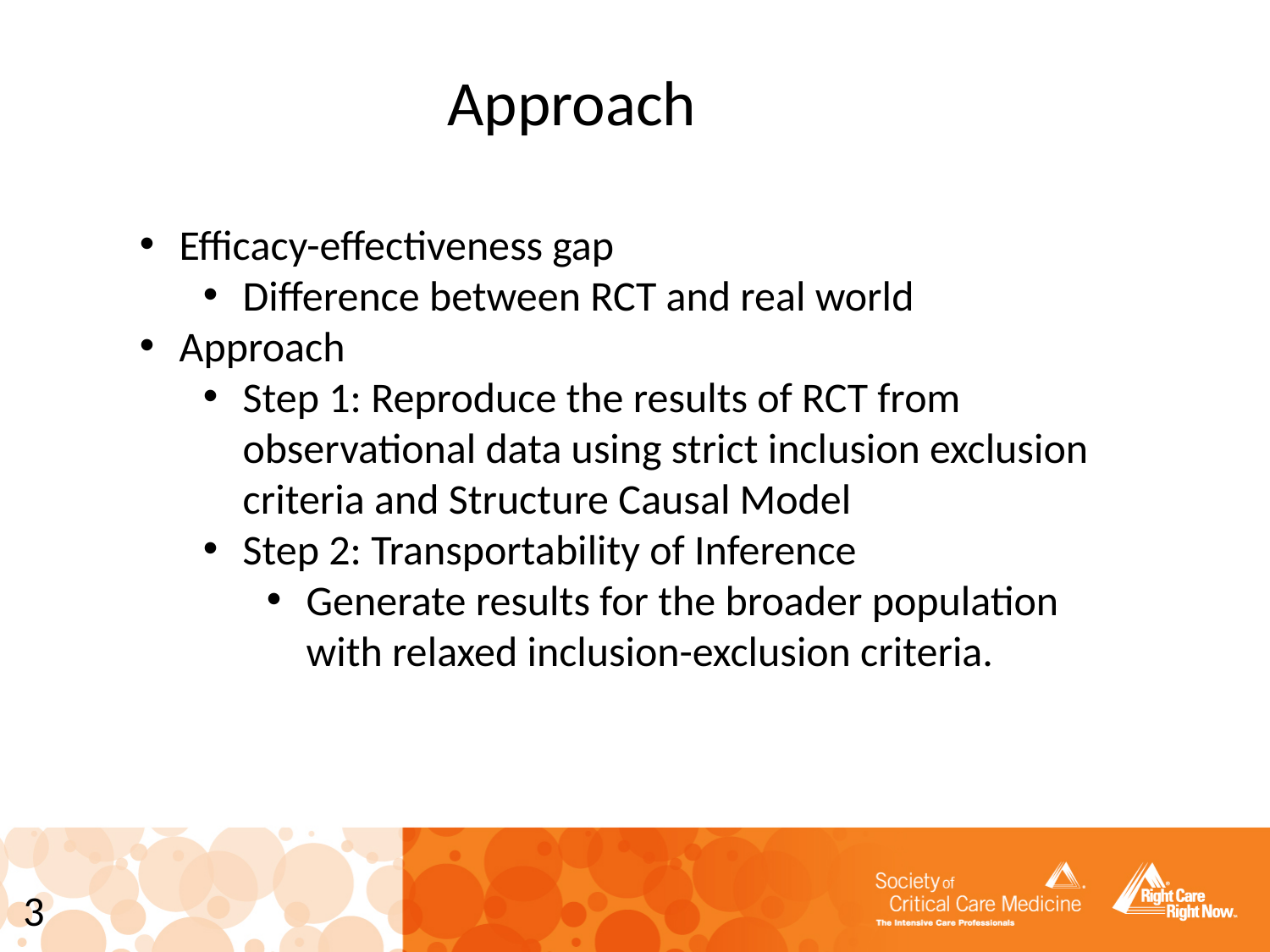

# Approach
Efficacy-effectiveness gap
Difference between RCT and real world
Approach
Step 1: Reproduce the results of RCT from observational data using strict inclusion exclusion criteria and Structure Causal Model
Step 2: Transportability of Inference
Generate results for the broader population with relaxed inclusion-exclusion criteria.